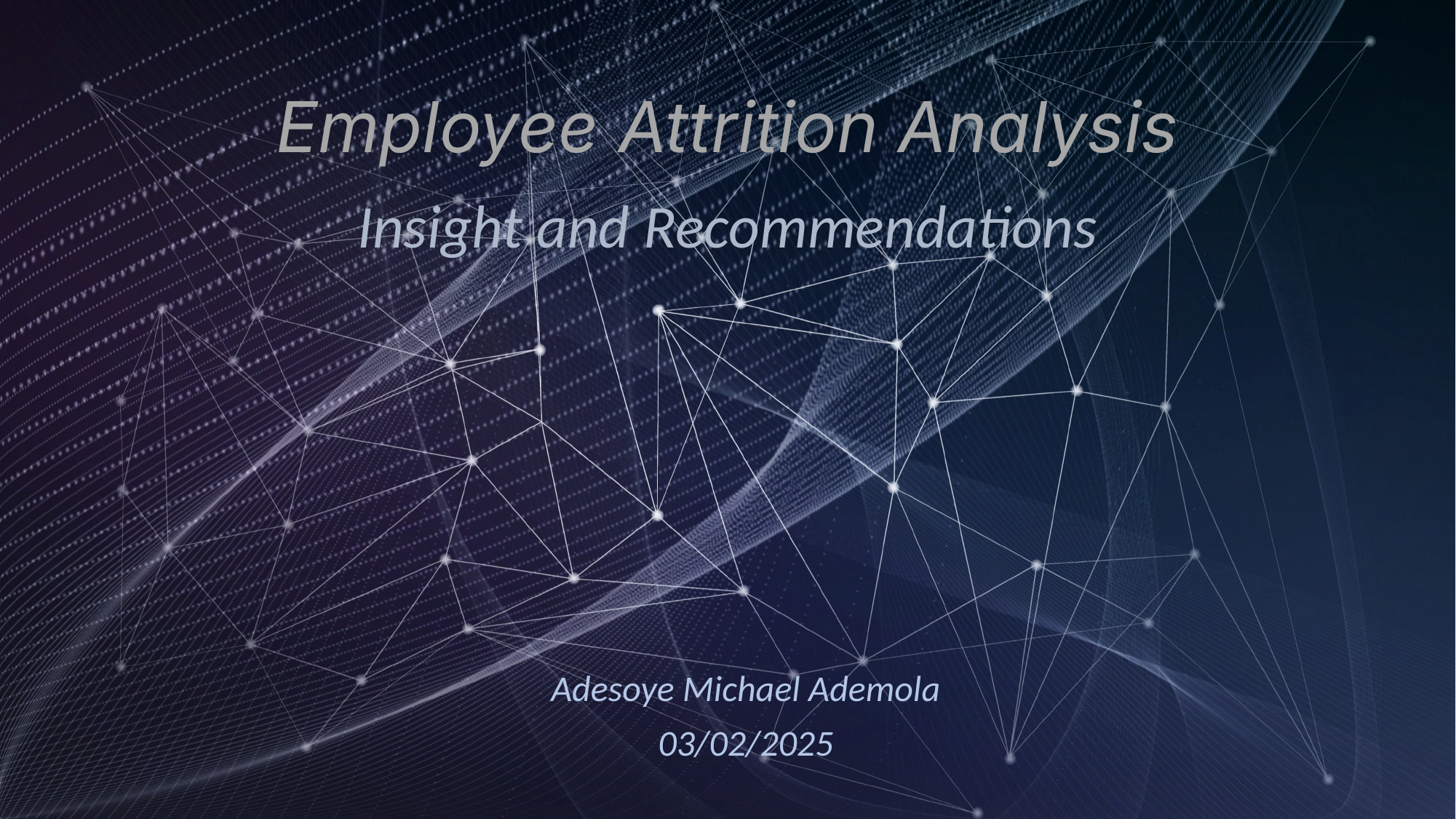

# Employee Attrition Analysis
Insight and Recommendations
Adesoye Michael Ademola
03/02/2025